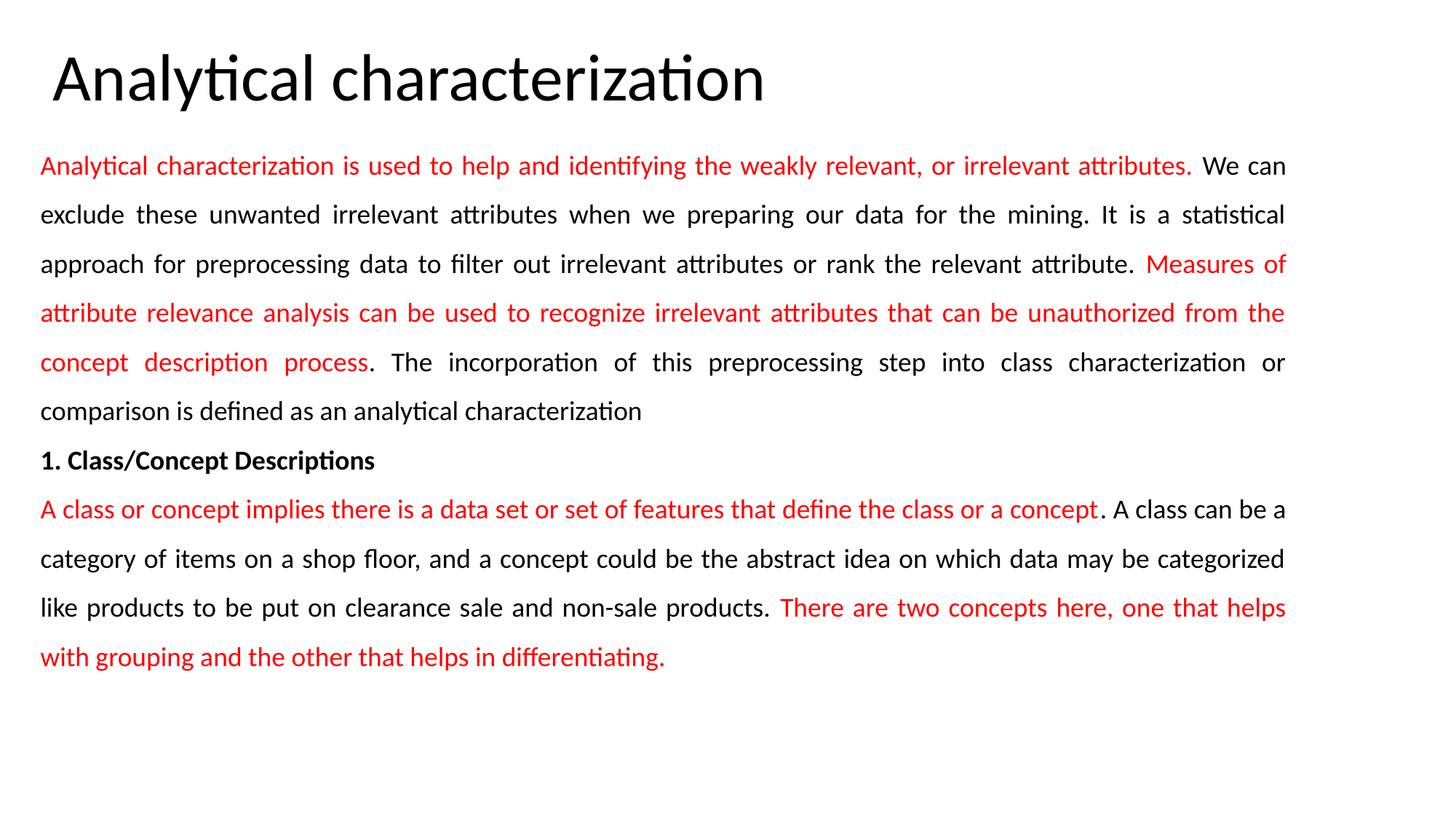

# Analytical characterization
Analytical characterization is used to help and identifying the weakly relevant, or irrelevant attributes. We can exclude these unwanted irrelevant attributes when we preparing our data for the mining. It is a statistical approach for preprocessing data to filter out irrelevant attributes or rank the relevant attribute. Measures of attribute relevance analysis can be used to recognize irrelevant attributes that can be unauthorized from the concept description process. The incorporation of this preprocessing step into class characterization or comparison is defined as an analytical characterization
1. Class/Concept Descriptions
A class or concept implies there is a data set or set of features that define the class or a concept. A class can be a category of items on a shop floor, and a concept could be the abstract idea on which data may be categorized like products to be put on clearance sale and non-sale products. There are two concepts here, one that helps with grouping and the other that helps in differentiating.